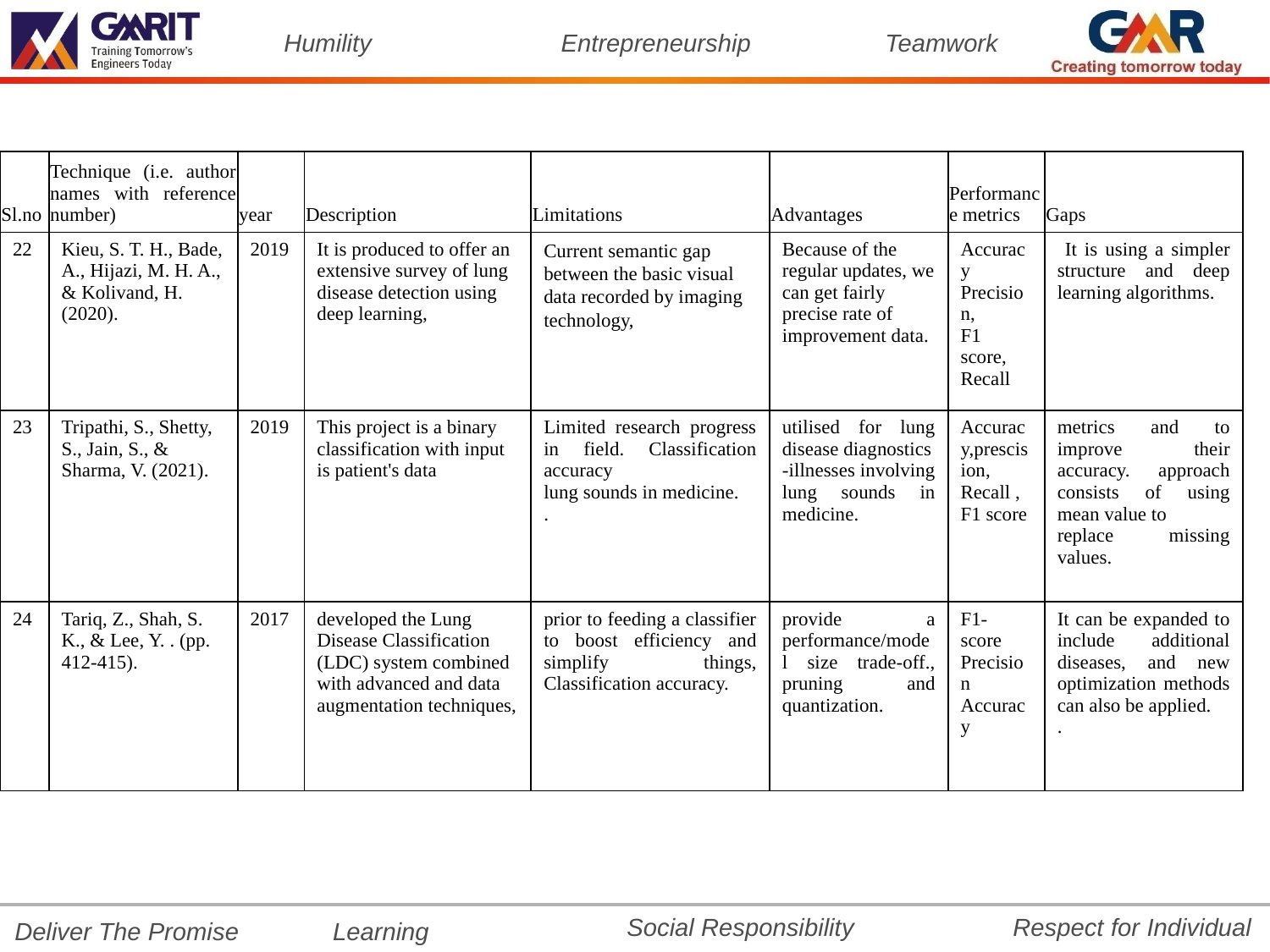

| Sl.no | Technique (i.e. author names with reference number) | year | Description | Limitations | Advantages | Performance metrics | Gaps |
| --- | --- | --- | --- | --- | --- | --- | --- |
| 22 | Kieu, S. T. H., Bade, A., Hijazi, M. H. A., & Kolivand, H. (2020). | 2019 | It is produced to offer an extensive survey of lung disease detection using deep learning, | Current semantic gap between the basic visual data recorded by imaging technology, | Because of the regular updates, we can get fairly precise rate of improvement data. | Accuracy Precision, F1 score, Recall | It is using a simpler structure and deep learning algorithms. |
| 23 | Tripathi, S., Shetty, S., Jain, S., & Sharma, V. (2021). | 2019 | This project is a binary classification with input is patient's data | Limited research progress in field. Classification accuracy lung sounds in medicine. . | utilised for lung disease diagnostics -illnesses involving lung sounds in medicine. | Accuracy,prescision, Recall , F1 score | metrics and to improve their accuracy. approach consists of using mean value to replace missing values. |
| 24 | Tariq, Z., Shah, S. K., & Lee, Y. . (pp. 412-415). | 2017 | developed the Lung Disease Classification (LDC) system combined with advanced and data augmentation techniques, | prior to feeding a classifier to boost efficiency and simplify things, Classification accuracy. | provide a performance/model size trade-off., pruning and quantization. | F1- score Precision Accuracy | It can be expanded to include additional diseases, and new optimization methods can also be applied. . |